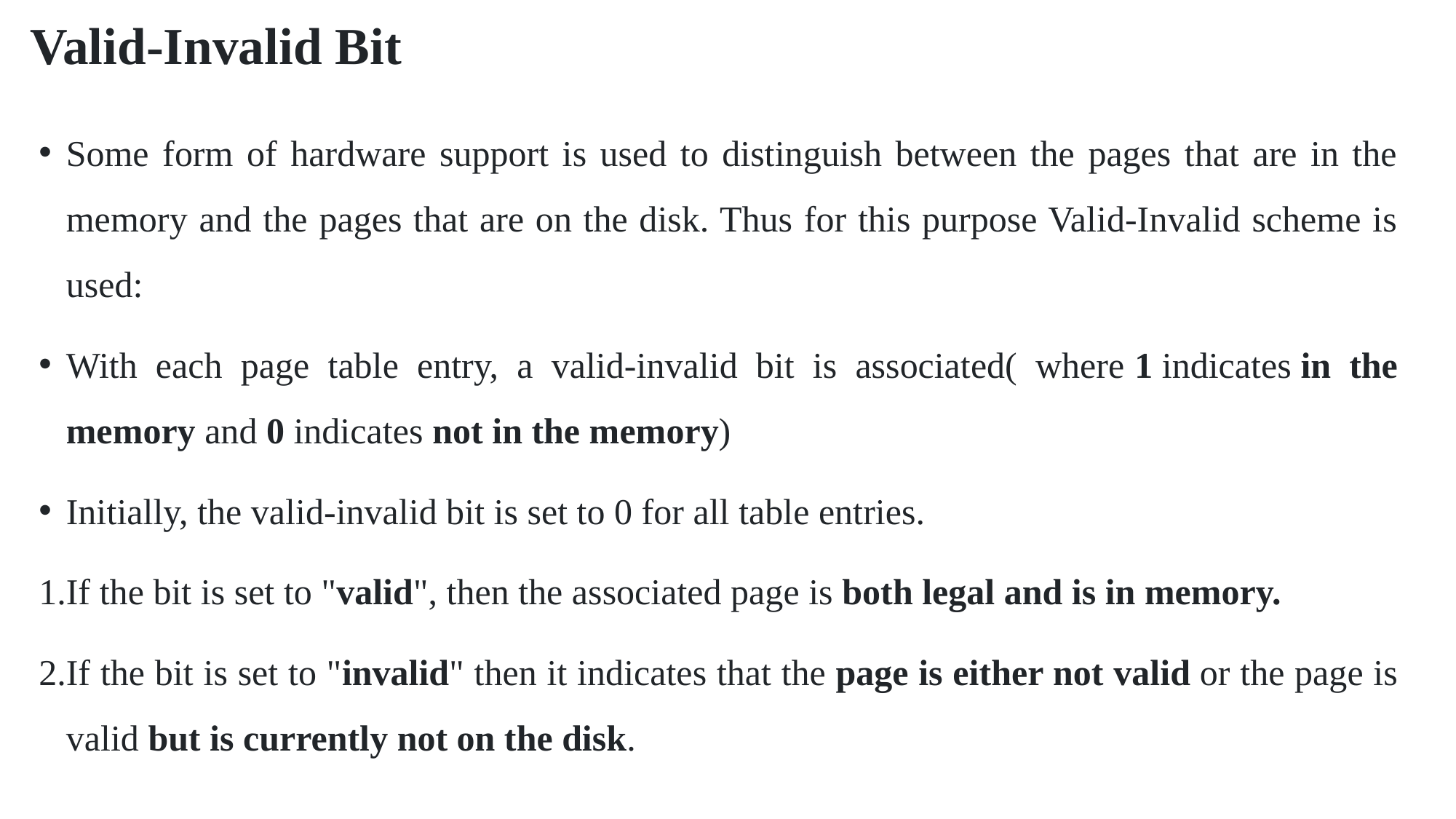

# Valid-Invalid Bit
Some form of hardware support is used to distinguish between the pages that are in the memory and the pages that are on the disk. Thus for this purpose Valid-Invalid scheme is used:
With each page table entry, a valid-invalid bit is associated( where 1 indicates in the memory and 0 indicates not in the memory)
Initially, the valid-invalid bit is set to 0 for all table entries.
If the bit is set to "valid", then the associated page is both legal and is in memory.
If the bit is set to "invalid" then it indicates that the page is either not valid or the page is valid but is currently not on the disk.